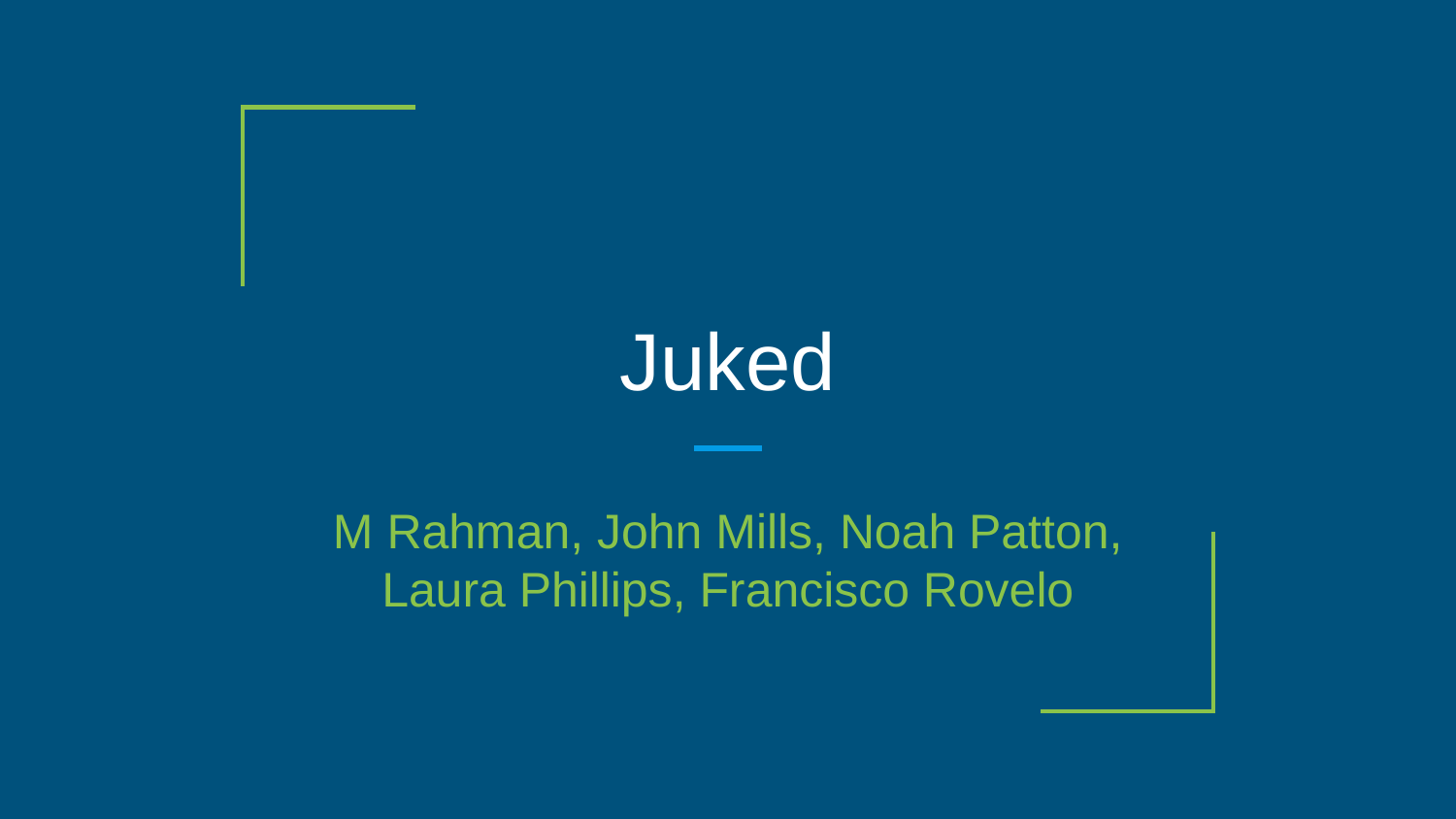

# Juked
M Rahman, John Mills, Noah Patton, Laura Phillips, Francisco Rovelo